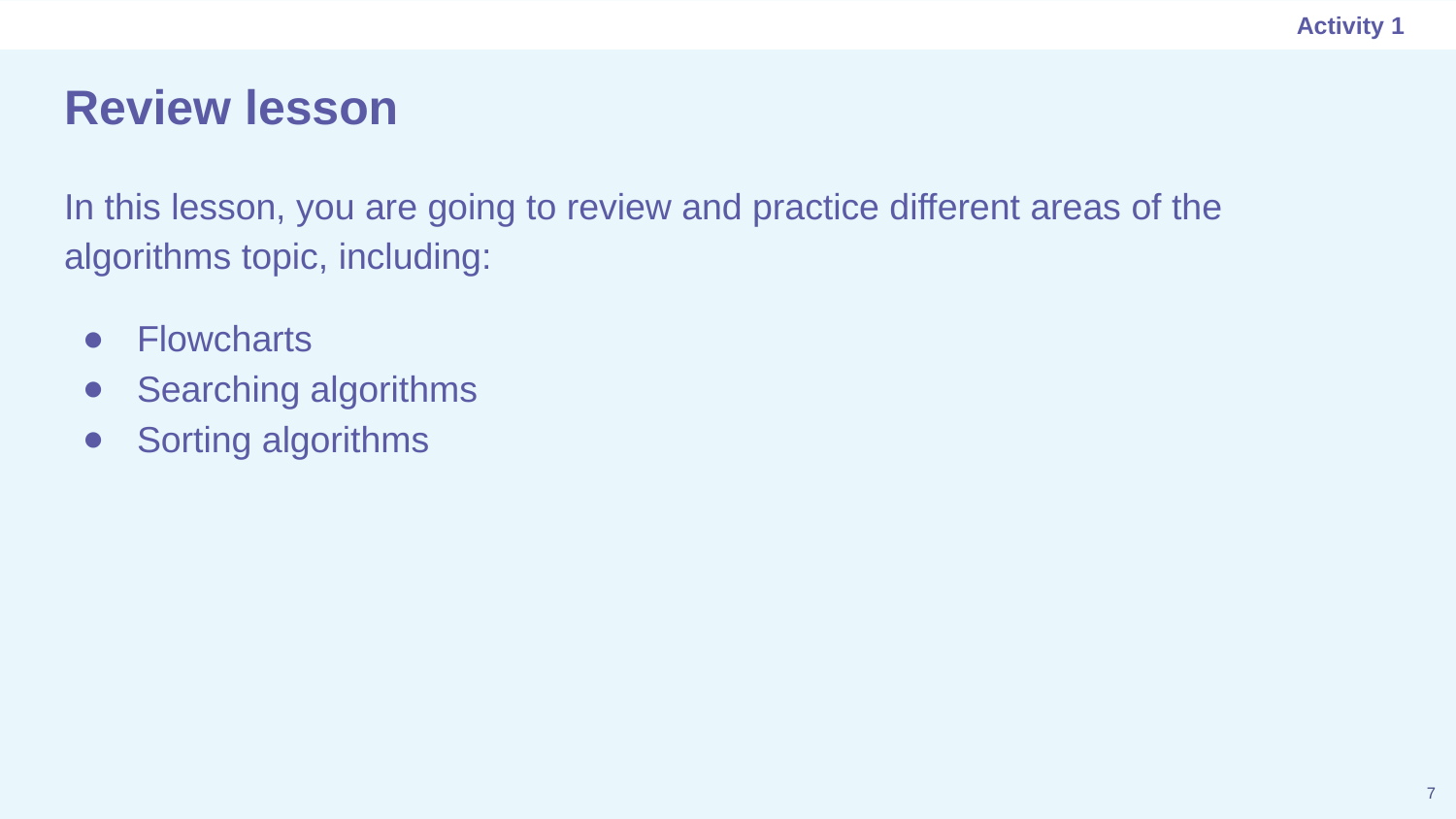

Activity 1
# Review lesson
In this lesson, you are going to review and practice different areas of the algorithms topic, including:
Flowcharts
Searching algorithms
Sorting algorithms
7